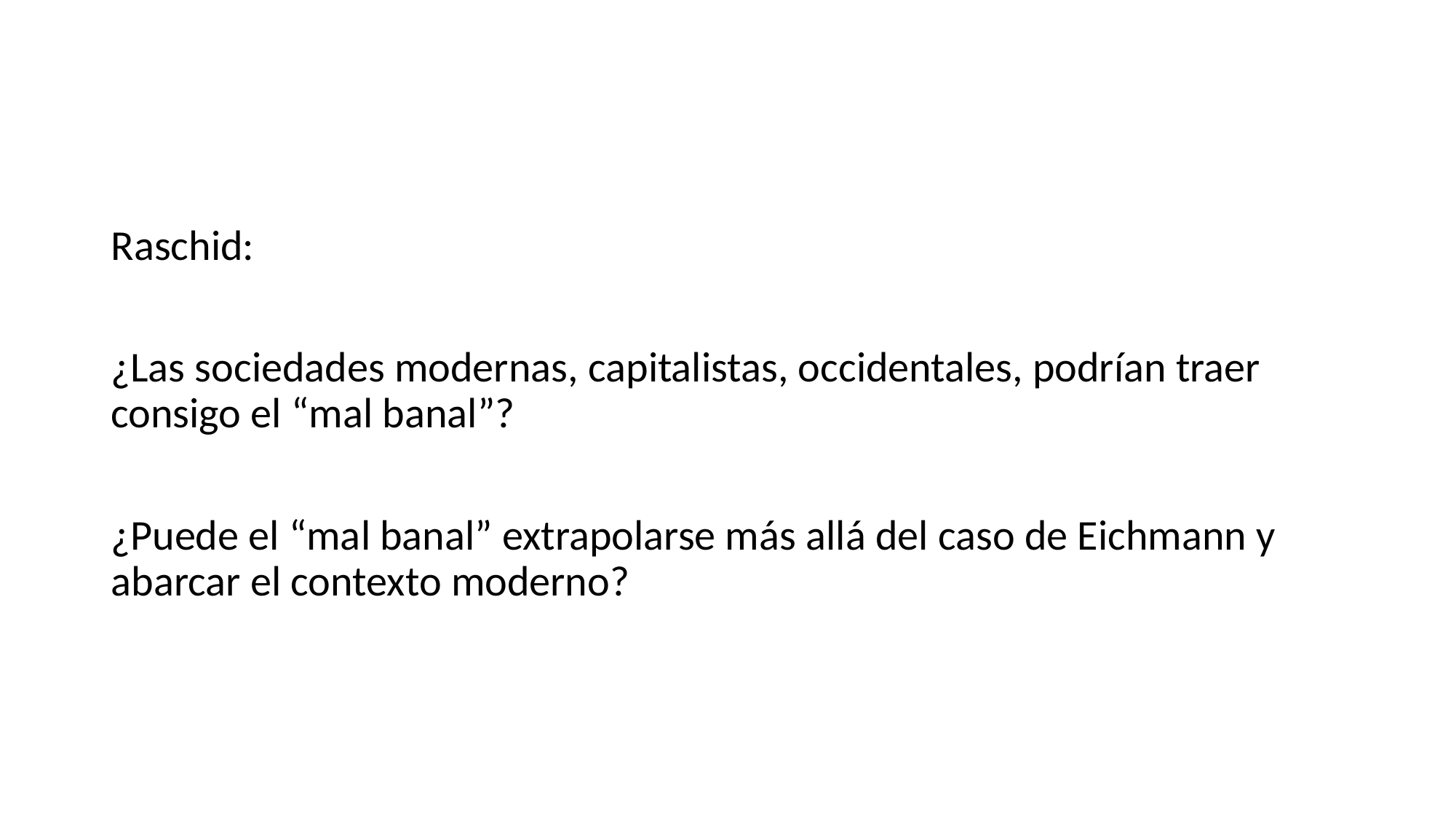

Raschid:

¿Las sociedades modernas, capitalistas, occidentales, podrían traer consigo el “mal banal”?

¿Puede el “mal banal” extrapolarse más allá del caso de Eichmann y abarcar el contexto moderno?